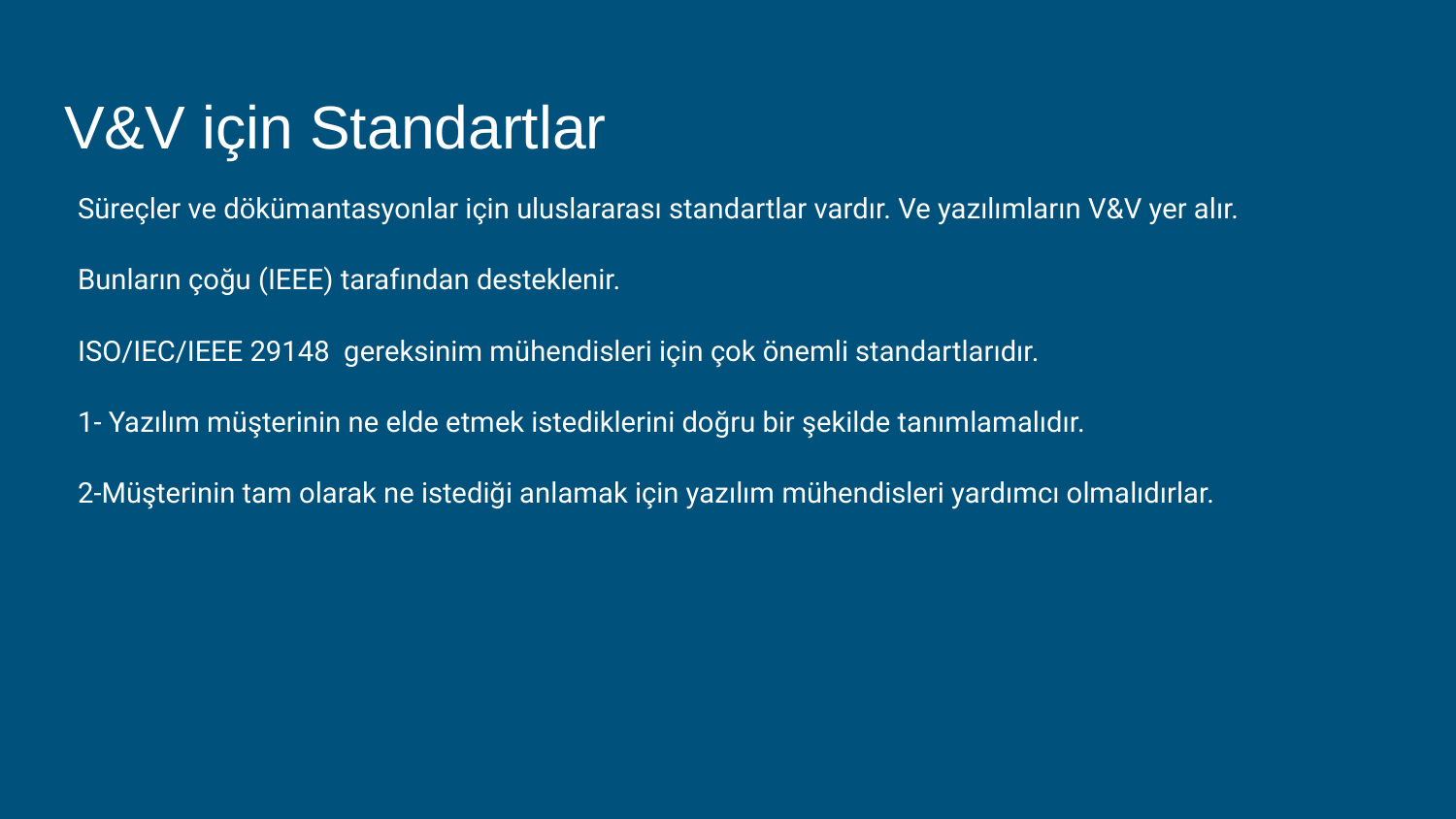

V&V için Standartlar
Süreçler ve dökümantasyonlar için uluslararası standartlar vardır. Ve yazılımların V&V yer alır.
Bunların çoğu (IEEE) tarafından desteklenir.
ISO/IEC/IEEE 29148  gereksinim mühendisleri için çok önemli standartlarıdır.
1- Yazılım müşterinin ne elde etmek istediklerini doğru bir şekilde tanımlamalıdır.
2-Müşterinin tam olarak ne istediği anlamak için yazılım mühendisleri yardımcı olmalıdırlar.